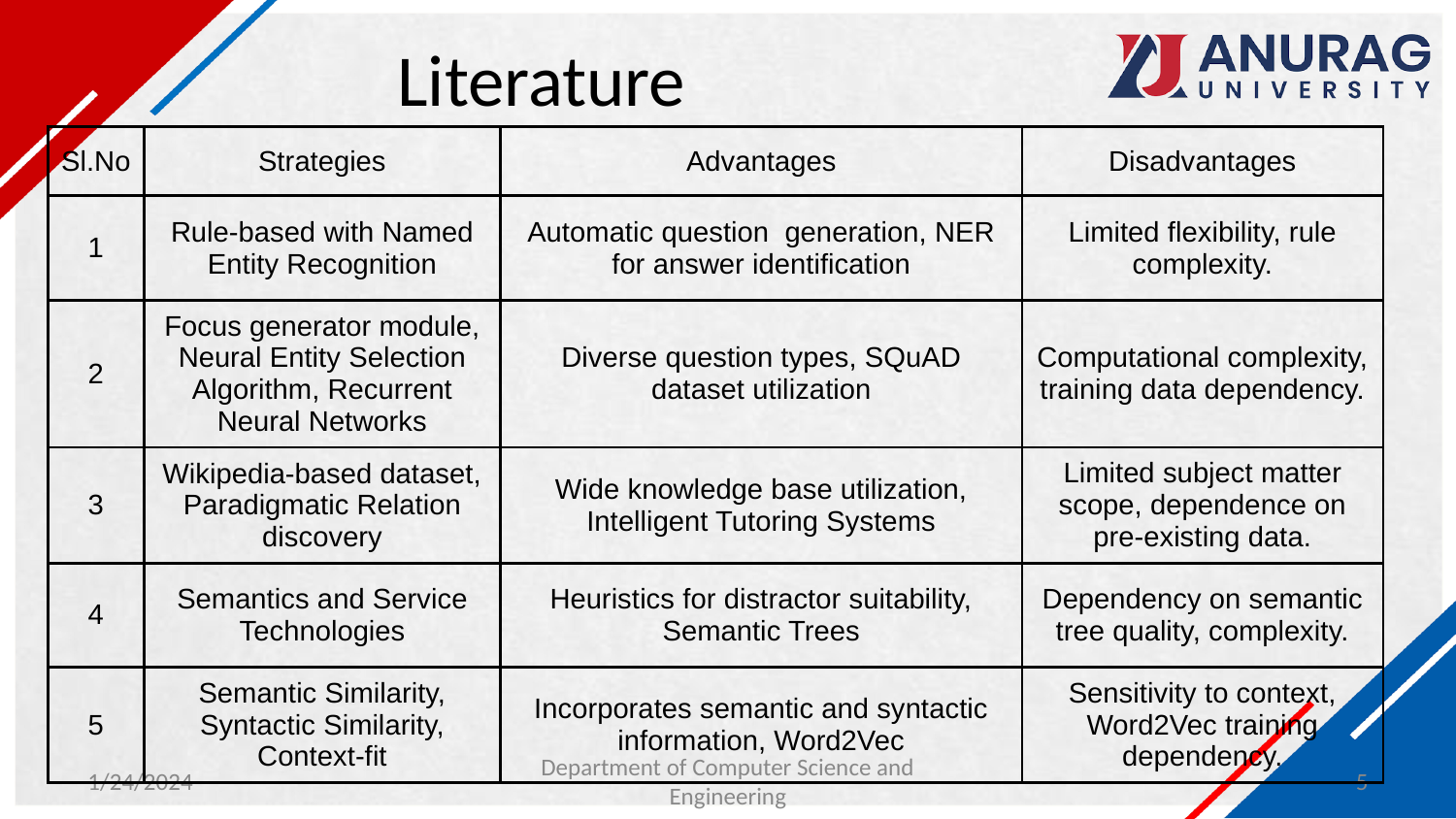

# Literature
| Sl.No | Strategies | Advantages | Disadvantages |
| --- | --- | --- | --- |
| 1 | Rule-based with Named Entity Recognition | Automatic question generation, NER for answer identification | Limited flexibility, rule complexity. |
| 2 | Focus generator module, Neural Entity Selection Algorithm, Recurrent Neural Networks | Diverse question types, SQuAD dataset utilization | Computational complexity, training data dependency. |
| 3 | Wikipedia-based dataset, Paradigmatic Relation discovery | Wide knowledge base utilization, Intelligent Tutoring Systems | Limited subject matter scope, dependence on pre-existing data. |
| 4 | Semantics and Service Technologies | Heuristics for distractor suitability, Semantic Trees | Dependency on semantic tree quality, complexity. |
| 5 | Semantic Similarity, Syntactic Similarity, Context-fit | Incorporates semantic and syntactic information, Word2Vec | Sensitivity to context, Word2Vec training dependency. |

1/24/2024
Department of Computer Science and Engineering
5